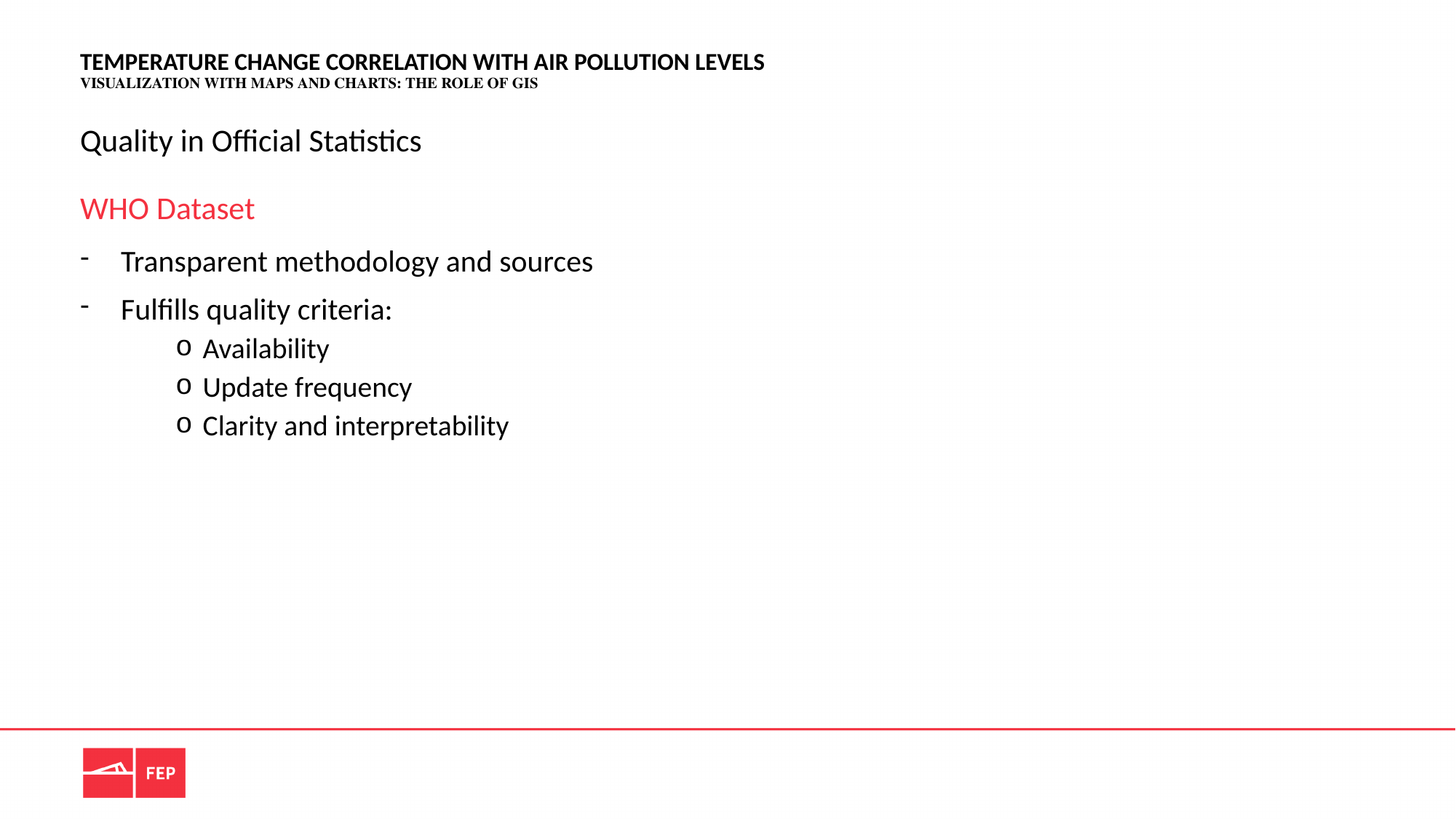

# Temperature change correlation with air pollution levels Visualization with Maps and Charts: the role of GIS
Quality in Official Statistics
WHO Dataset
Transparent methodology and sources
Fulfills quality criteria:
Availability
Update frequency
Clarity and interpretability